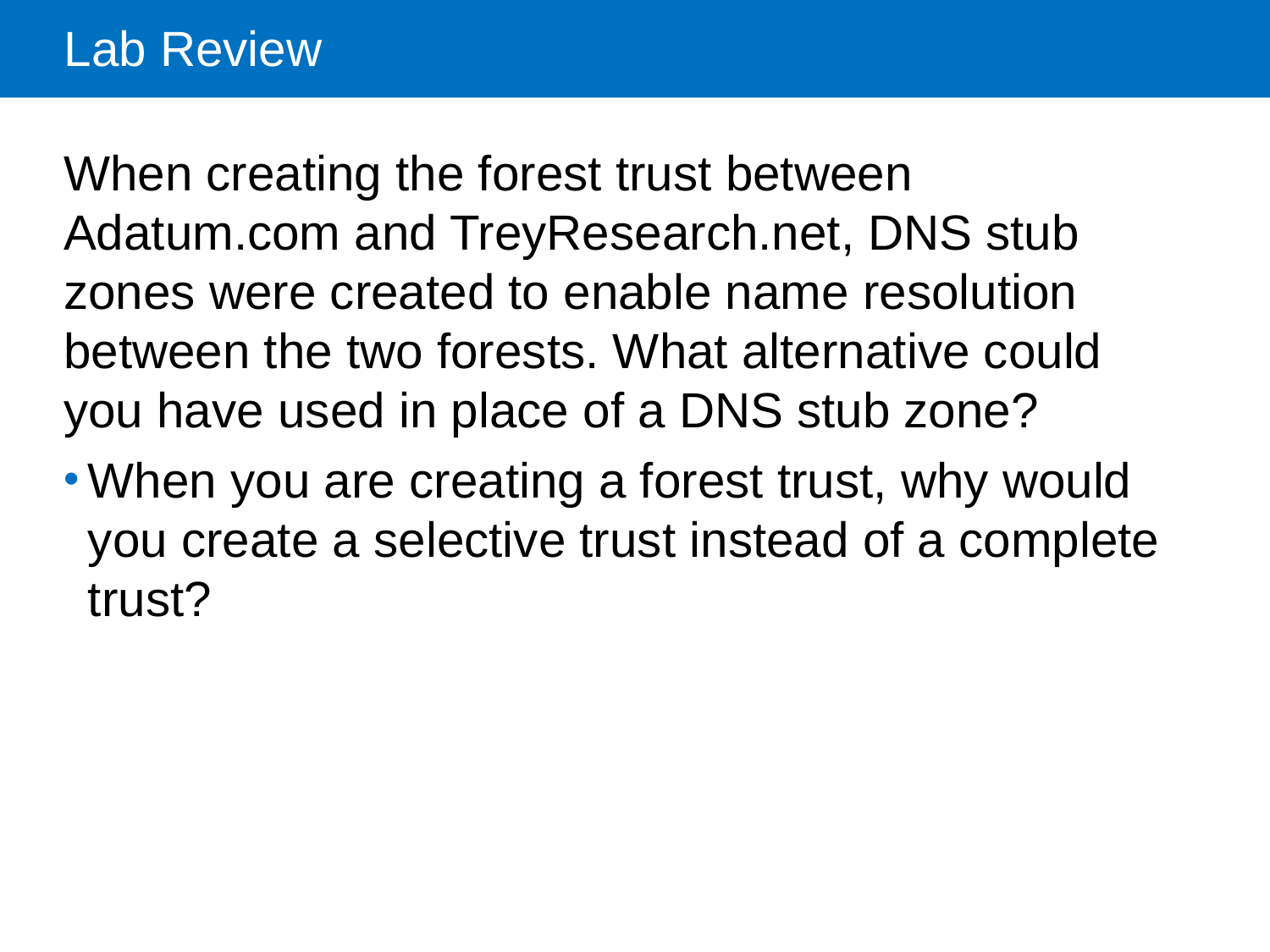

# Lab Review
When creating the forest trust between Adatum.com and TreyResearch.net, DNS stub zones were created to enable name resolution between the two forests. What alternative could you have used in place of a DNS stub zone?
When you are creating a forest trust, why would you create a selective trust instead of a complete trust?